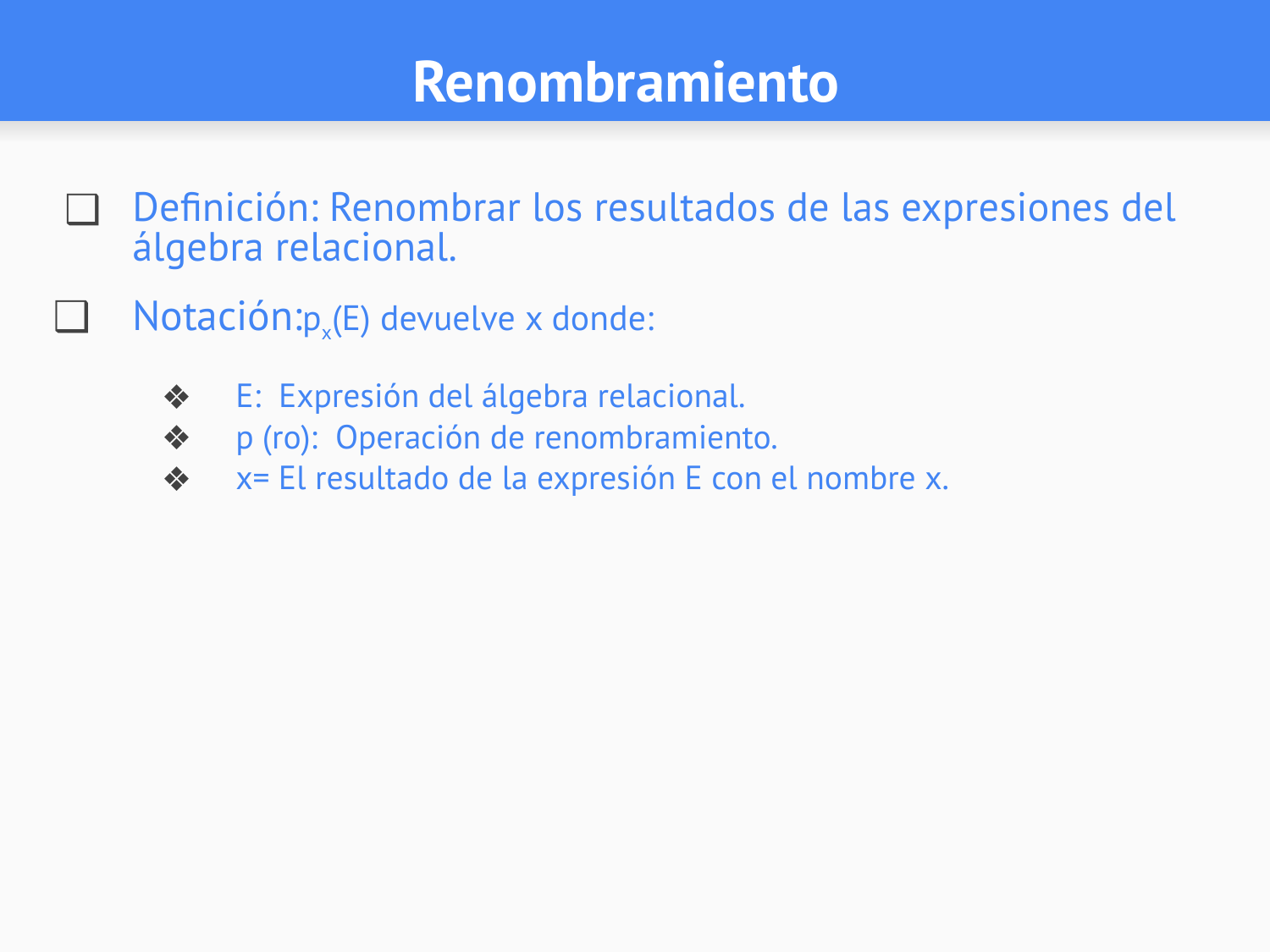

# Renombramiento

Definición: Renombrar los resultados de las expresiones del álgebra relacional.

Notación:рx(E) devuelve x donde:

E:  Expresión del álgebra relacional.
p (ro):  Operación de renombramiento.
x= El resultado de la expresión E con el nombre x.